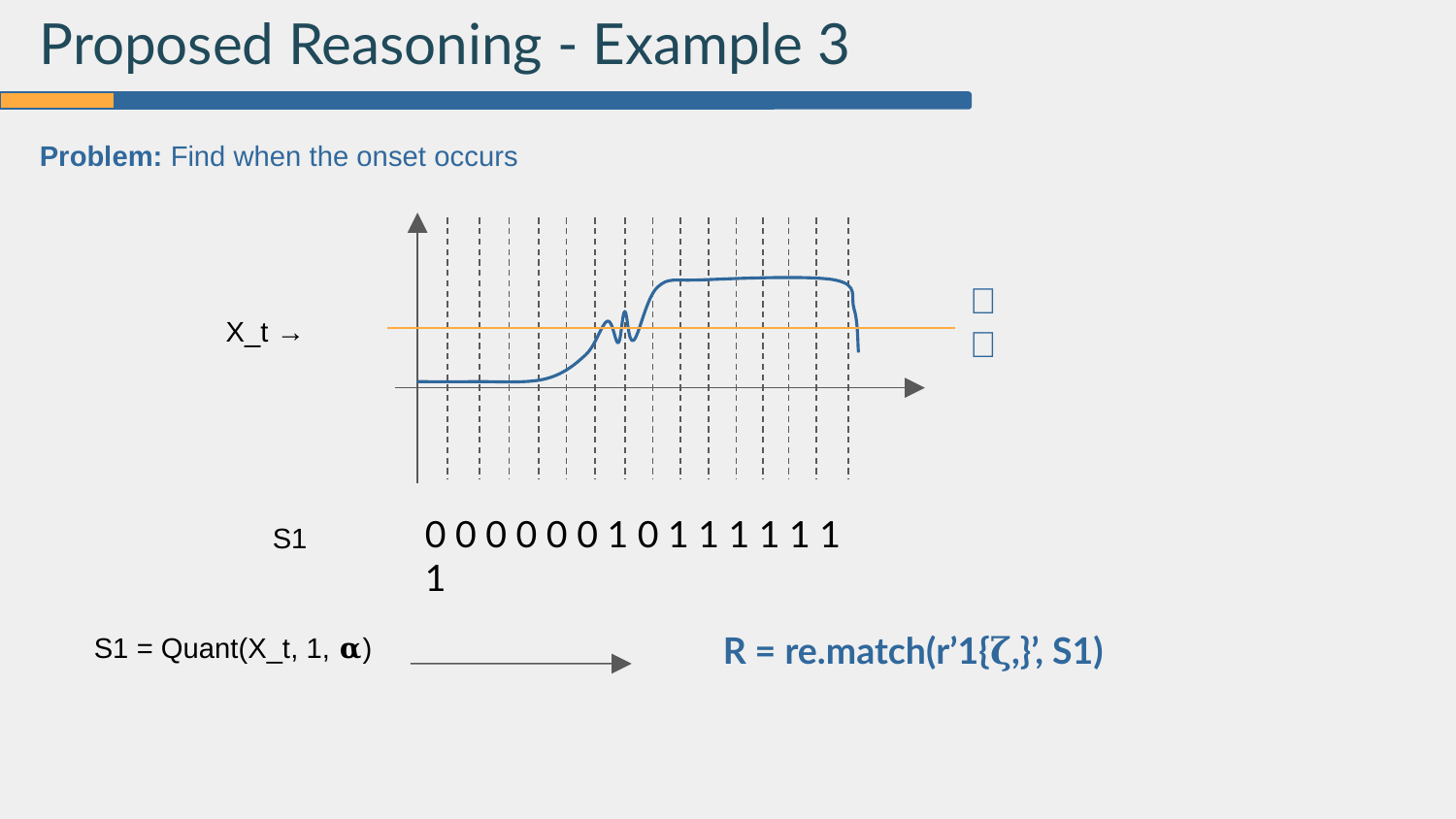

Proposed Reasoning - Example 3

Problem: Find when the onset occurs

𝛂
X_t →
0 0 0 0 0 0 1 0 1 1 1 1 1 1 1
S1
S1 = Quant(X_t, 1, 𝛂)

R = re.match(r’1{𝛇,}’, S1)